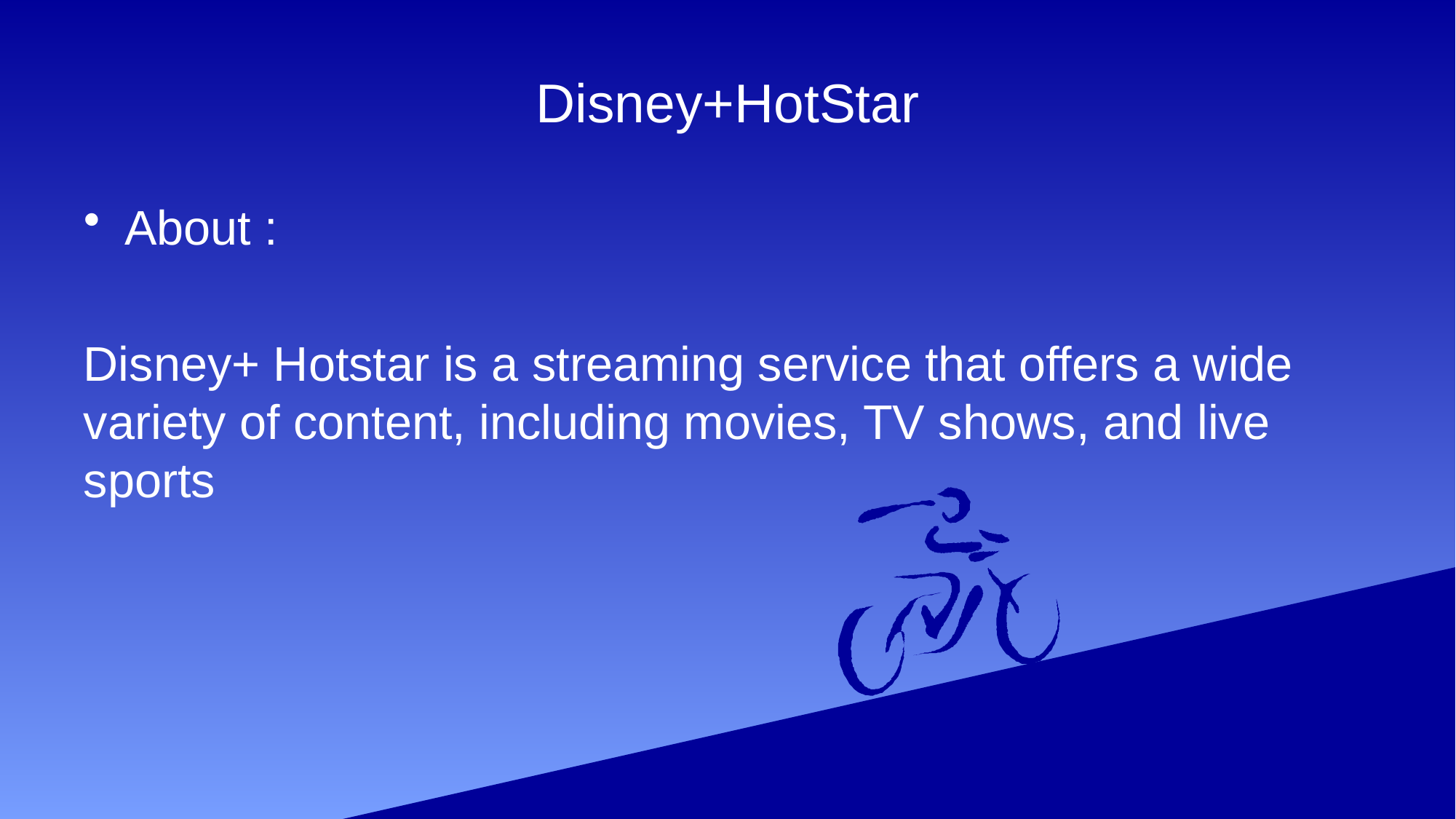

# Disney+HotStar
About :

Disney+ Hotstar is a streaming service that offers a wide variety of content, including movies, TV shows, and live sports